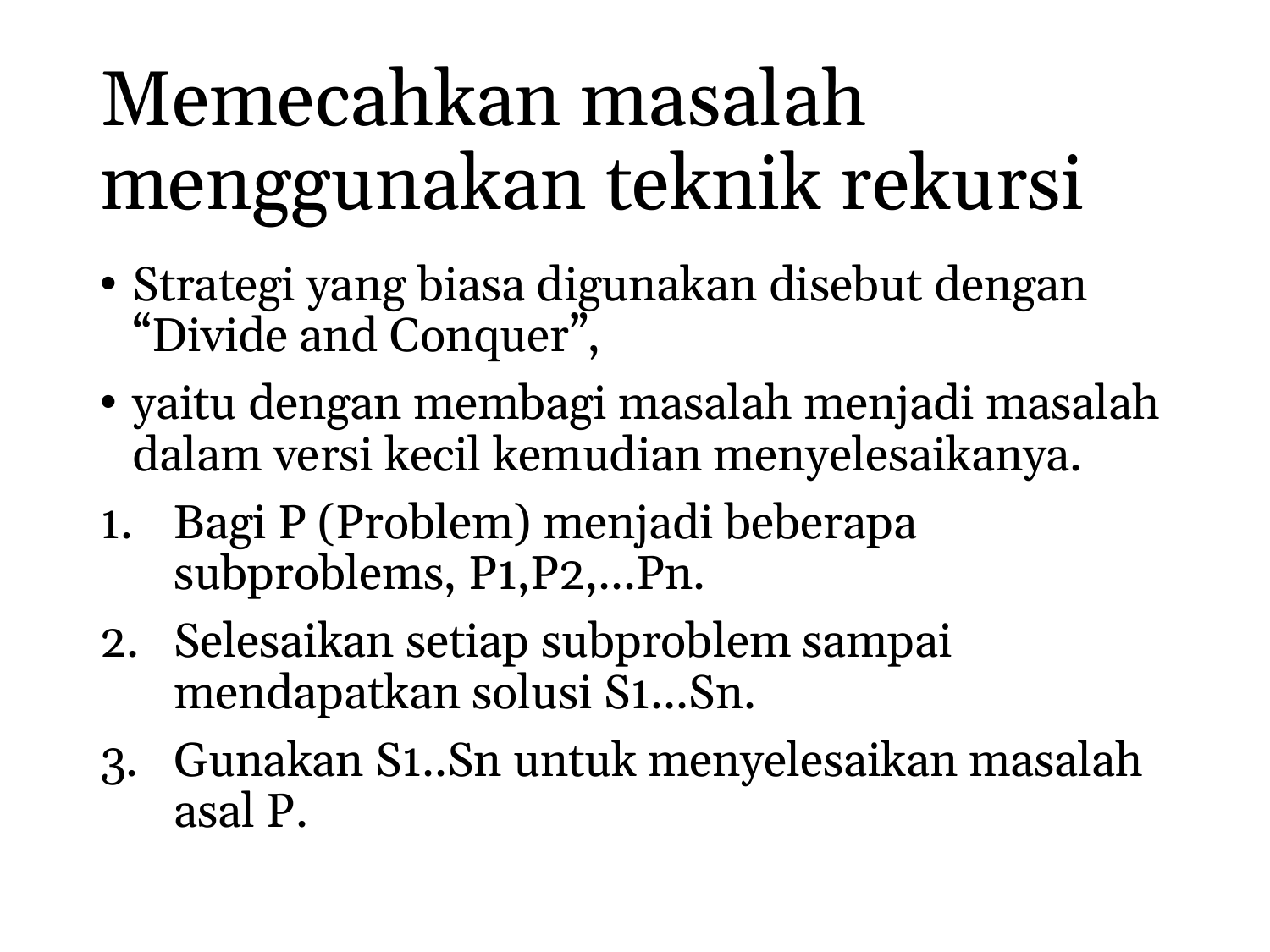

# Memecahkan masalah menggunakan teknik rekursi
Strategi yang biasa digunakan disebut dengan “Divide and Conquer”,
yaitu dengan membagi masalah menjadi masalah dalam versi kecil kemudian menyelesaikanya.
Bagi P (Problem) menjadi beberapa subproblems, P1,P2,...Pn.
Selesaikan setiap subproblem sampai mendapatkan solusi S1...Sn.
Gunakan S1..Sn untuk menyelesaikan masalah asal P.